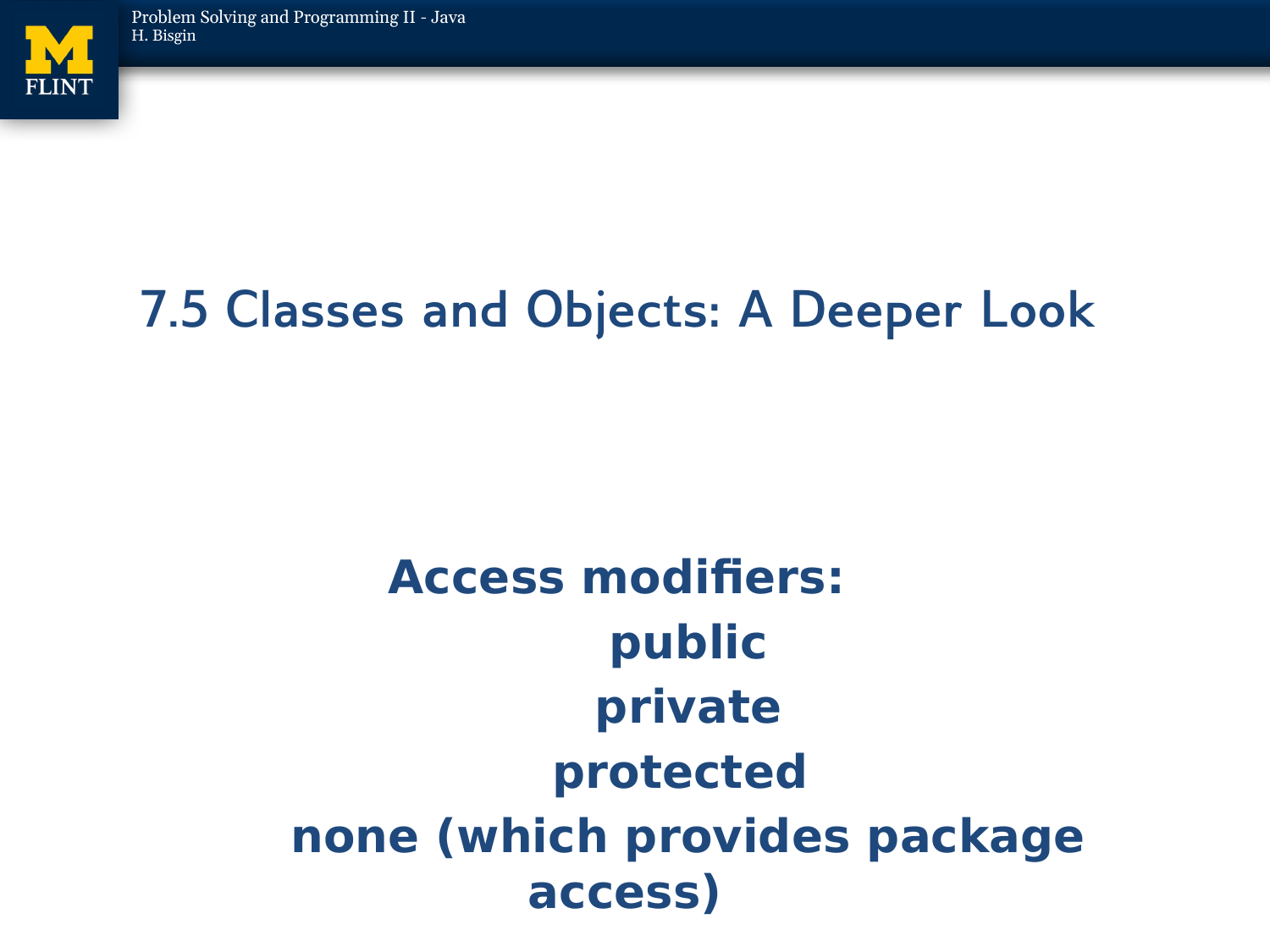

# 7.5 Classes and Objects: A Deeper Look
Access modifiers:
	public
	private
	protected
	none (which provides package access)